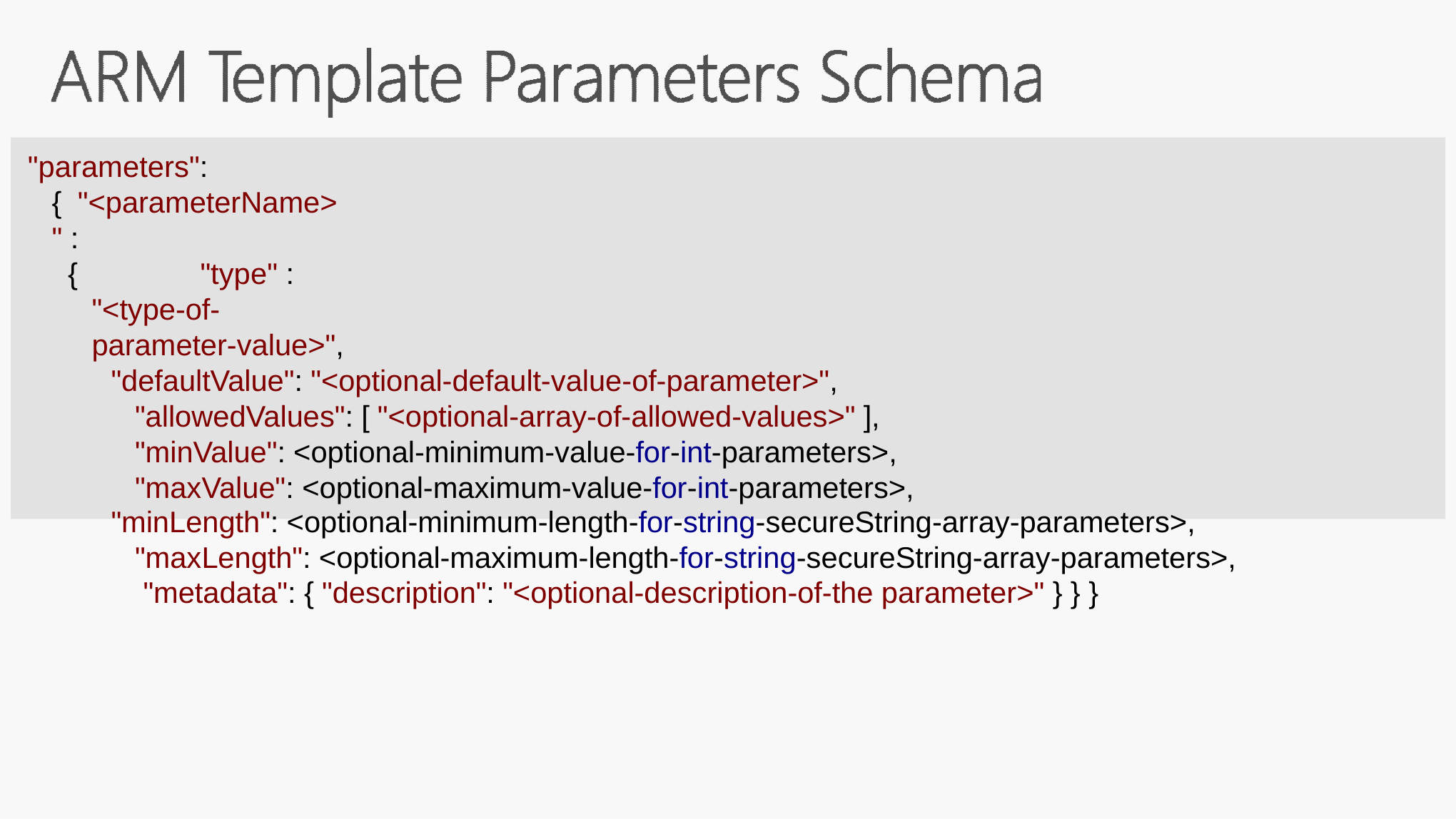

"parameters": {  "<parameterName>" :
{	"type" : "<type-of-parameter-value>",
"defaultValue": "<optional-default-value-of-parameter>",  "allowedValues": [ "<optional-array-of-allowed-values>" ],  "minValue": <optional-minimum-value-for-int-parameters>,  "maxValue": <optional-maximum-value-for-int-parameters>,
"minLength": <optional-minimum-length-for-string-secureString-array-parameters>,  "maxLength": <optional-maximum-length-for-string-secureString-array-parameters>,  "metadata": { "description": "<optional-description-of-the parameter>" } } }